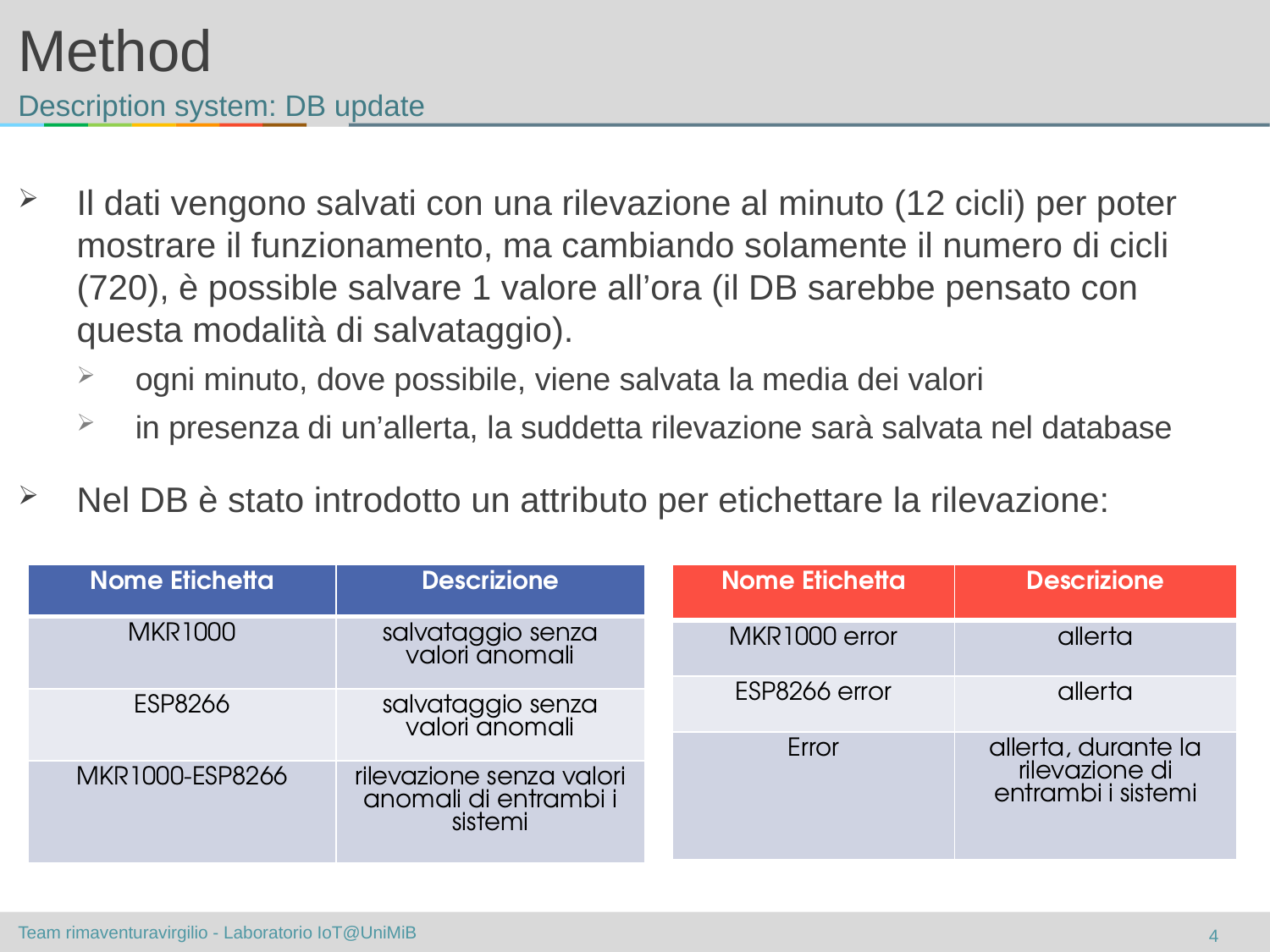

# Method
Description system: DB update
Il dati vengono salvati con una rilevazione al minuto (12 cicli) per poter mostrare il funzionamento, ma cambiando solamente il numero di cicli (720), è possible salvare 1 valore all’ora (il DB sarebbe pensato con questa modalità di salvataggio).
ogni minuto, dove possibile, viene salvata la media dei valori
in presenza di un’allerta, la suddetta rilevazione sarà salvata nel database
Nel DB è stato introdotto un attributo per etichettare la rilevazione:

| Nome Etichetta | Descrizione |
| --- | --- |
| MKR1000 | salvataggio senza valori anomali |
| ESP8266 | salvataggio senza valori anomali |
| MKR1000-ESP8266 | rilevazione senza valori anomali di entrambi i sistemi |
| Nome Etichetta | Descrizione |
| --- | --- |
| MKR1000 error | allerta |
| ESP8266 error | allerta |
| Error | allerta, durante la rilevazione di entrambi i sistemi |
4
Team rimaventuravirgilio - Laboratorio IoT@UniMiB